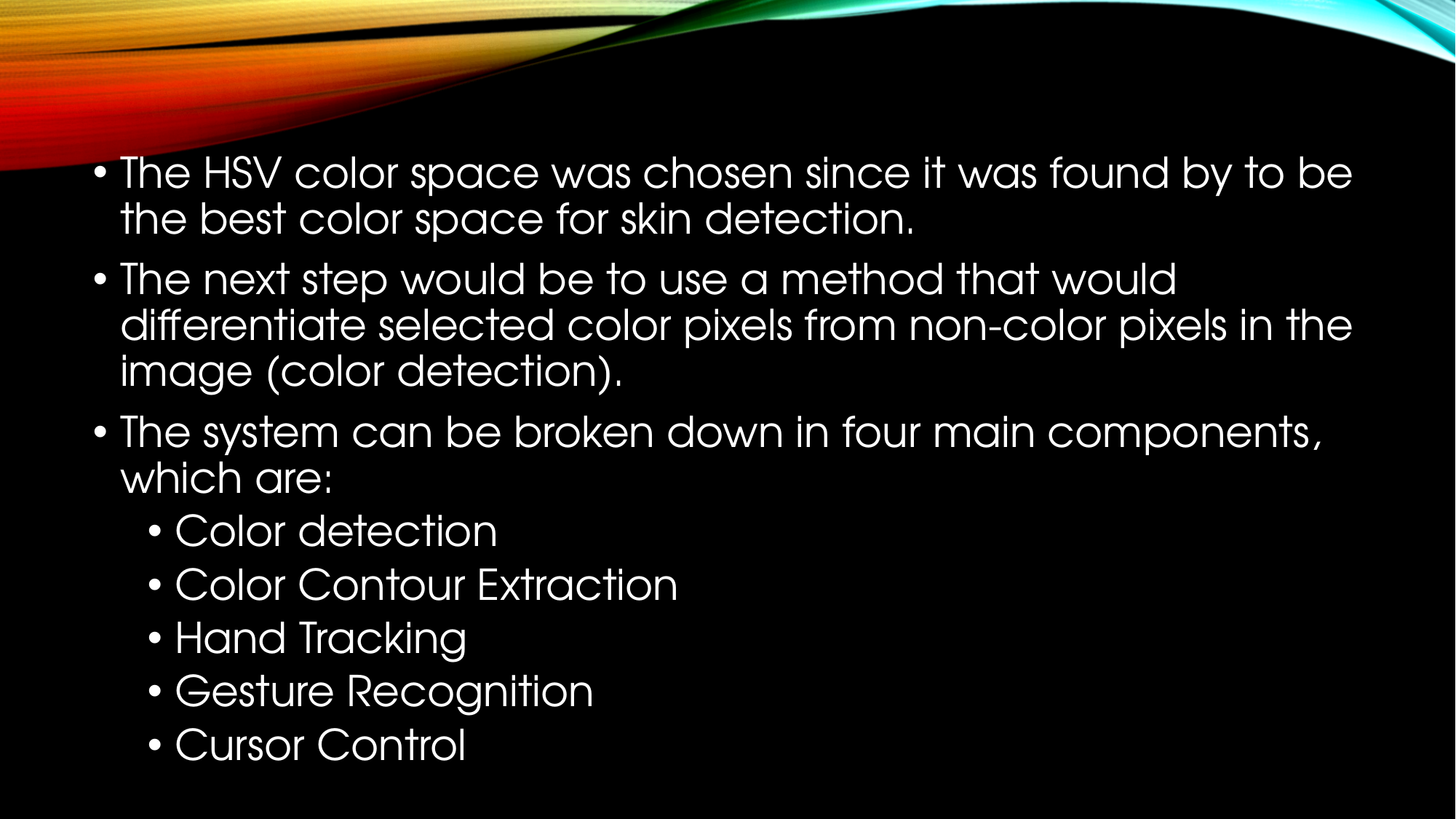

The HSV color space was chosen since it was found by to be the best color space for skin detection.
The next step would be to use a method that would differentiate selected color pixels from non-color pixels in the image (color detection).
The system can be broken down in four main components, which are:
Color detection
Color Contour Extraction
Hand Tracking
Gesture Recognition
Cursor Control